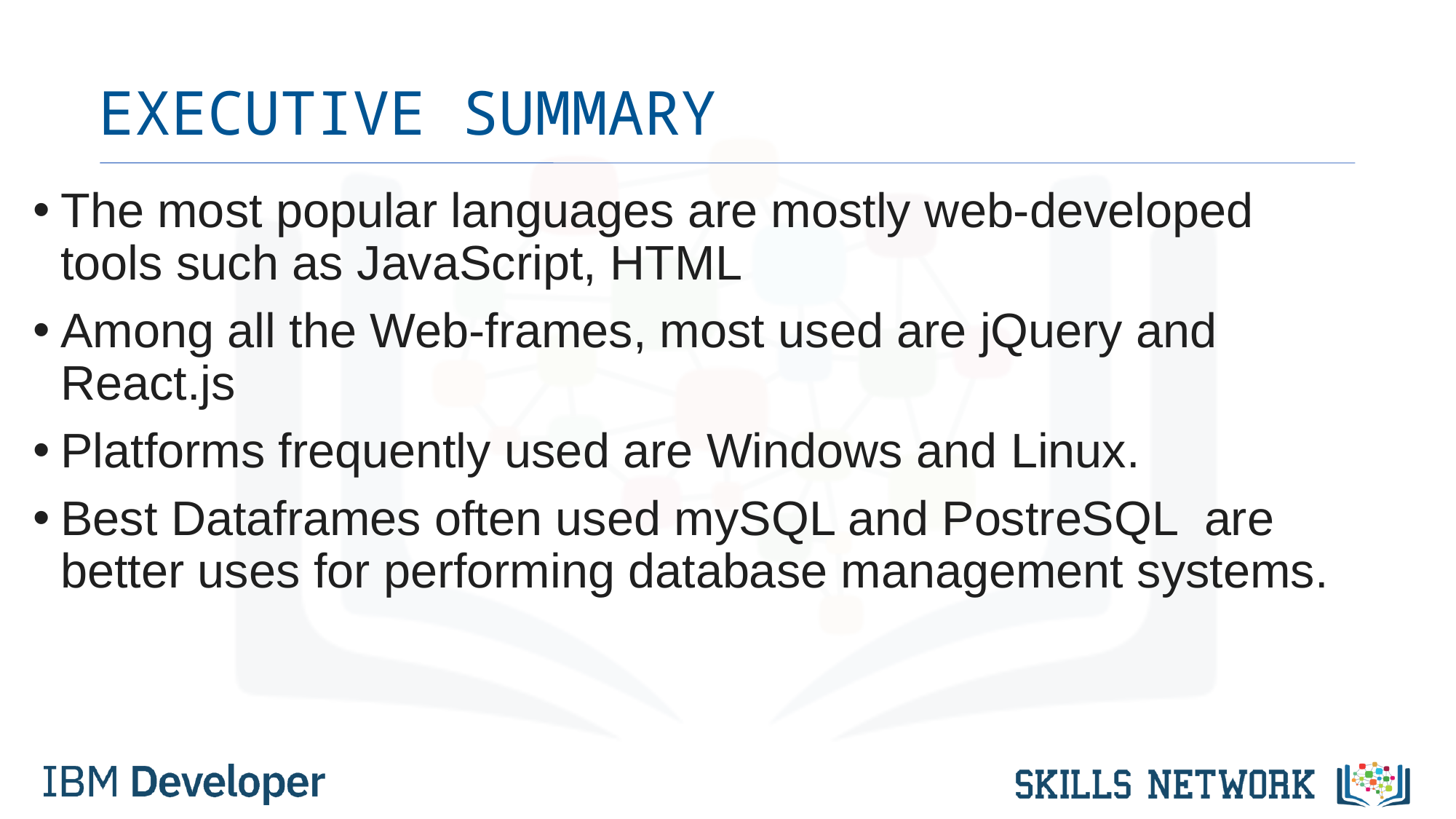

# EXECUTIVE SUMMARY
The most popular languages are mostly web-developed tools such as JavaScript, HTML
Among all the Web-frames, most used are jQuery and React.js
Platforms frequently used are Windows and Linux.
Best Dataframes often used mySQL and PostreSQL  are better uses for performing database management systems.